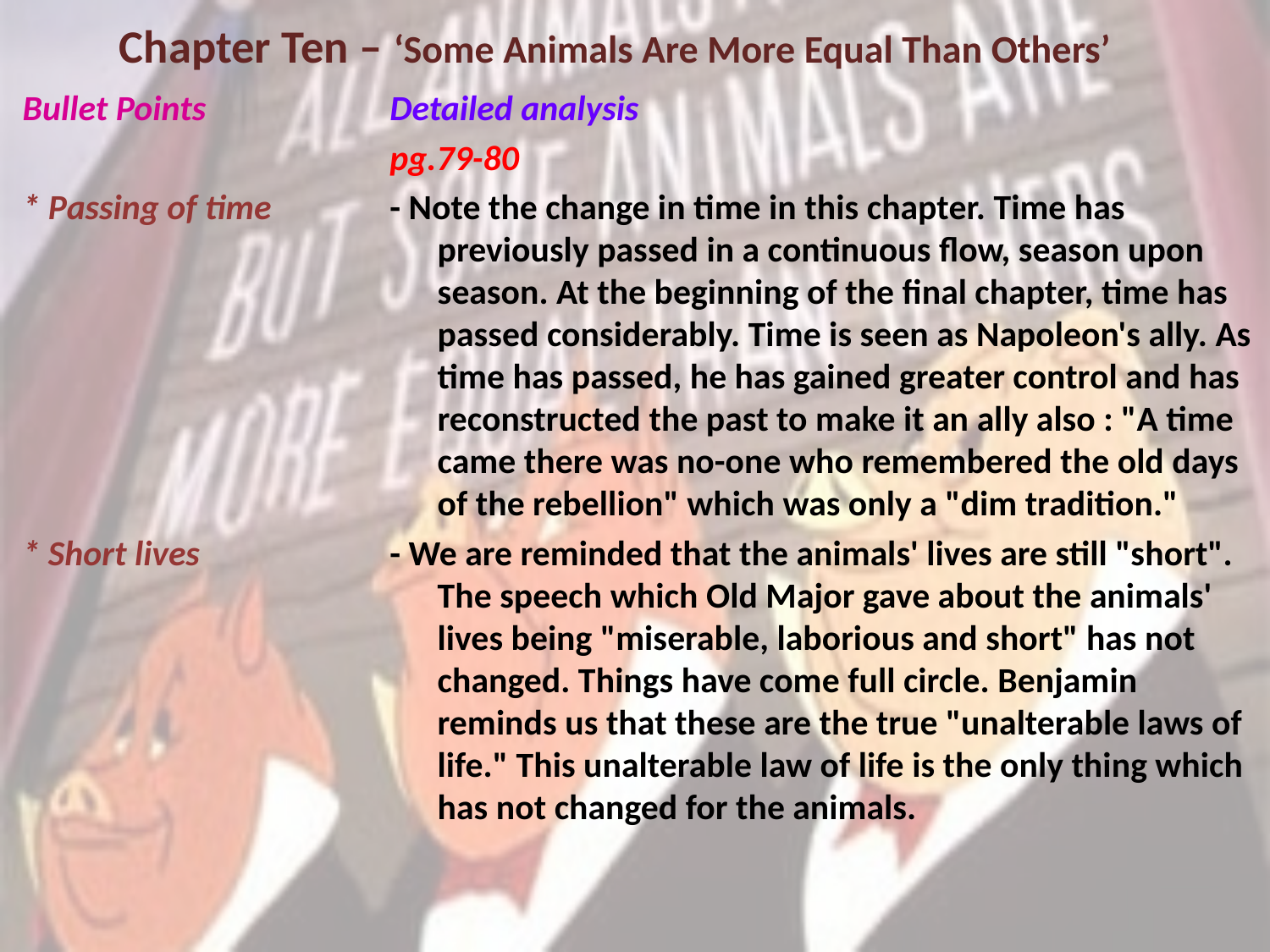

# Chapter Ten – ‘Some Animals Are More Equal Than Others’
Bullet Points

* Passing of time

* Short lives

Detailed analysis
pg.79-80
- Note the change in time in this chapter. Time has previously passed in a continuous flow, season upon season. At the beginning of the final chapter, time has passed considerably. Time is seen as Napoleon's ally. As time has passed, he has gained greater control and has reconstructed the past to make it an ally also : "A time came there was no-one who remembered the old days of the rebellion" which was only a "dim tradition."
- We are reminded that the animals' lives are still "short". The speech which Old Major gave about the animals' lives being "miserable, laborious and short" has not changed. Things have come full circle. Benjamin reminds us that these are the true "unalterable laws of life." This unalterable law of life is the only thing which has not changed for the animals.